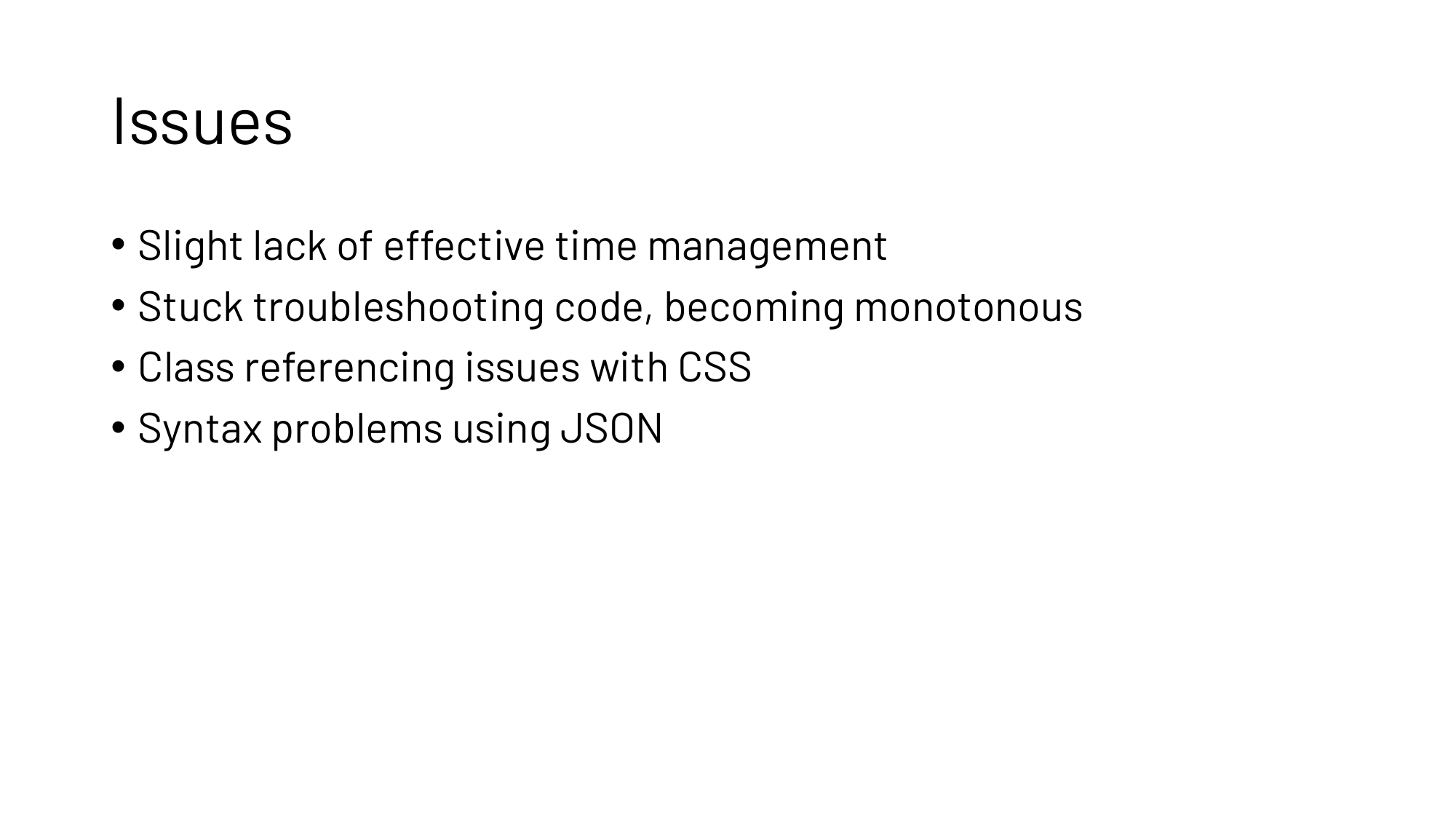

# Issues
Slight lack of effective time management
Stuck troubleshooting code, becoming monotonous
Class referencing issues with CSS
Syntax problems using JSON